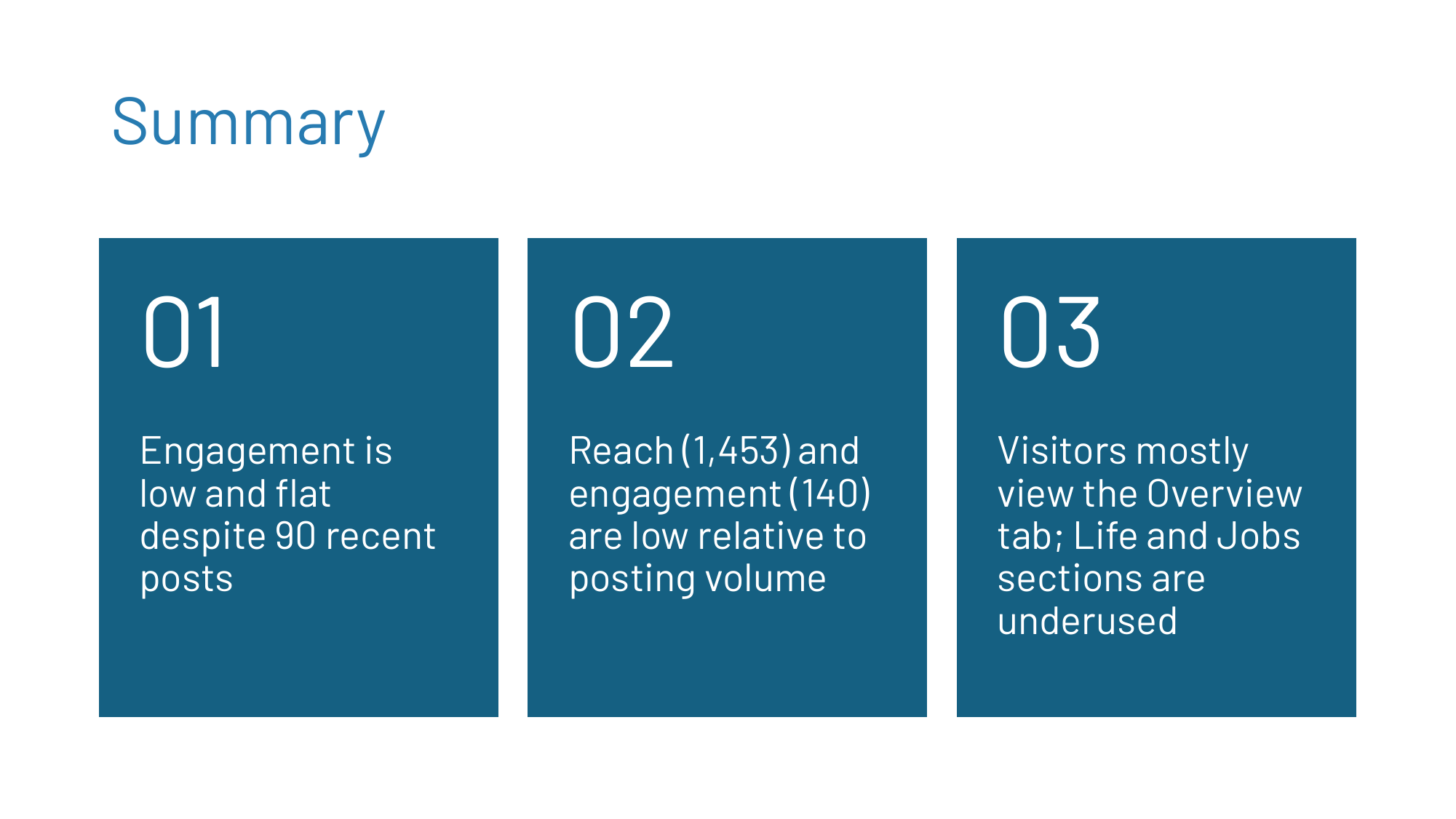

# Summary
Engagement is low and flat despite 90 recent posts
01
Reach (1,453) and engagement (140) are low relative to posting volume
02
Visitors mostly view the Overview tab; Life and Jobs sections are underused
03